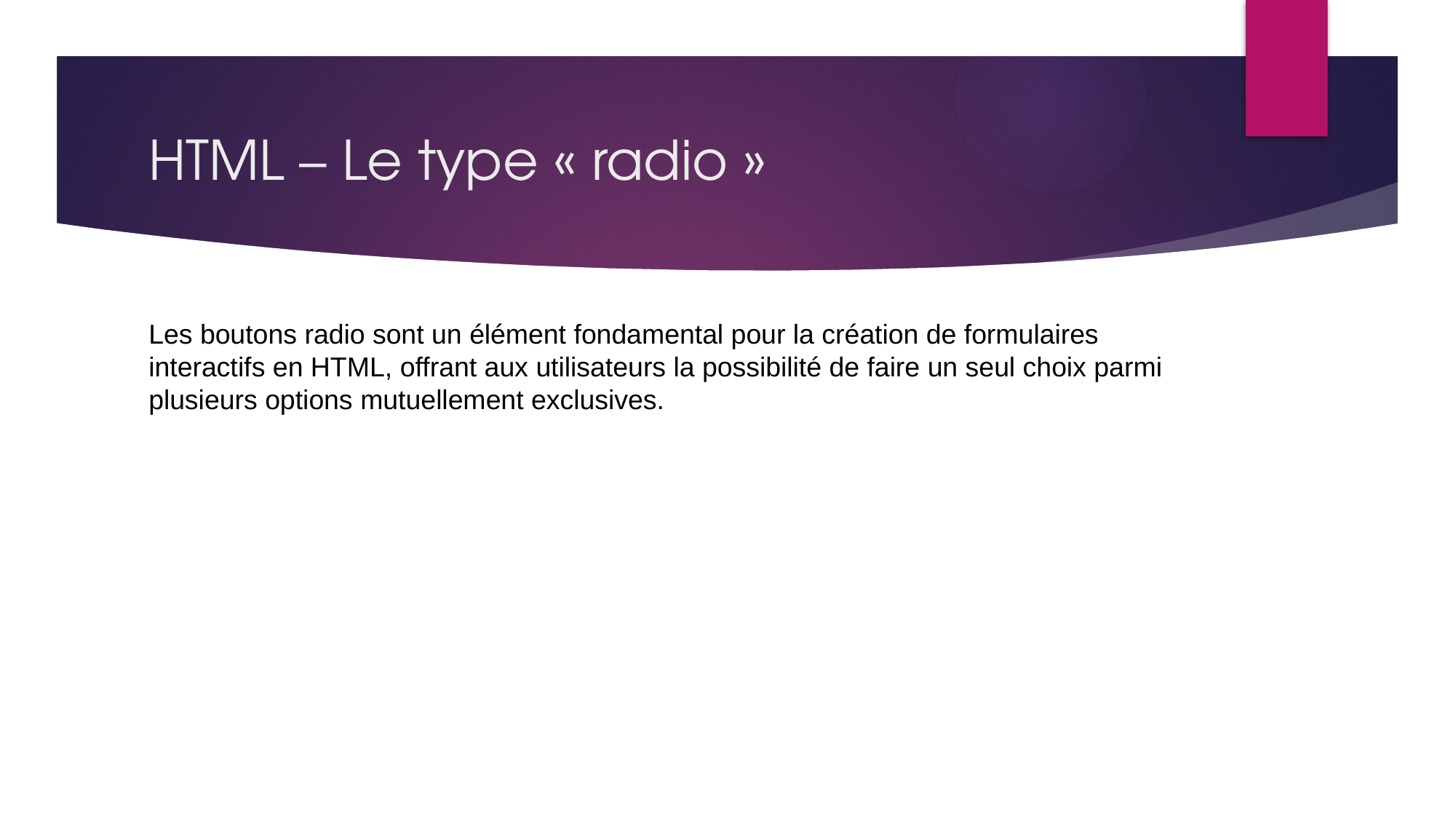

# HTML – Le type « radio »
Les boutons radio sont un élément fondamental pour la création de formulaires interactifs en HTML, offrant aux utilisateurs la possibilité de faire un seul choix parmi plusieurs options mutuellement exclusives.